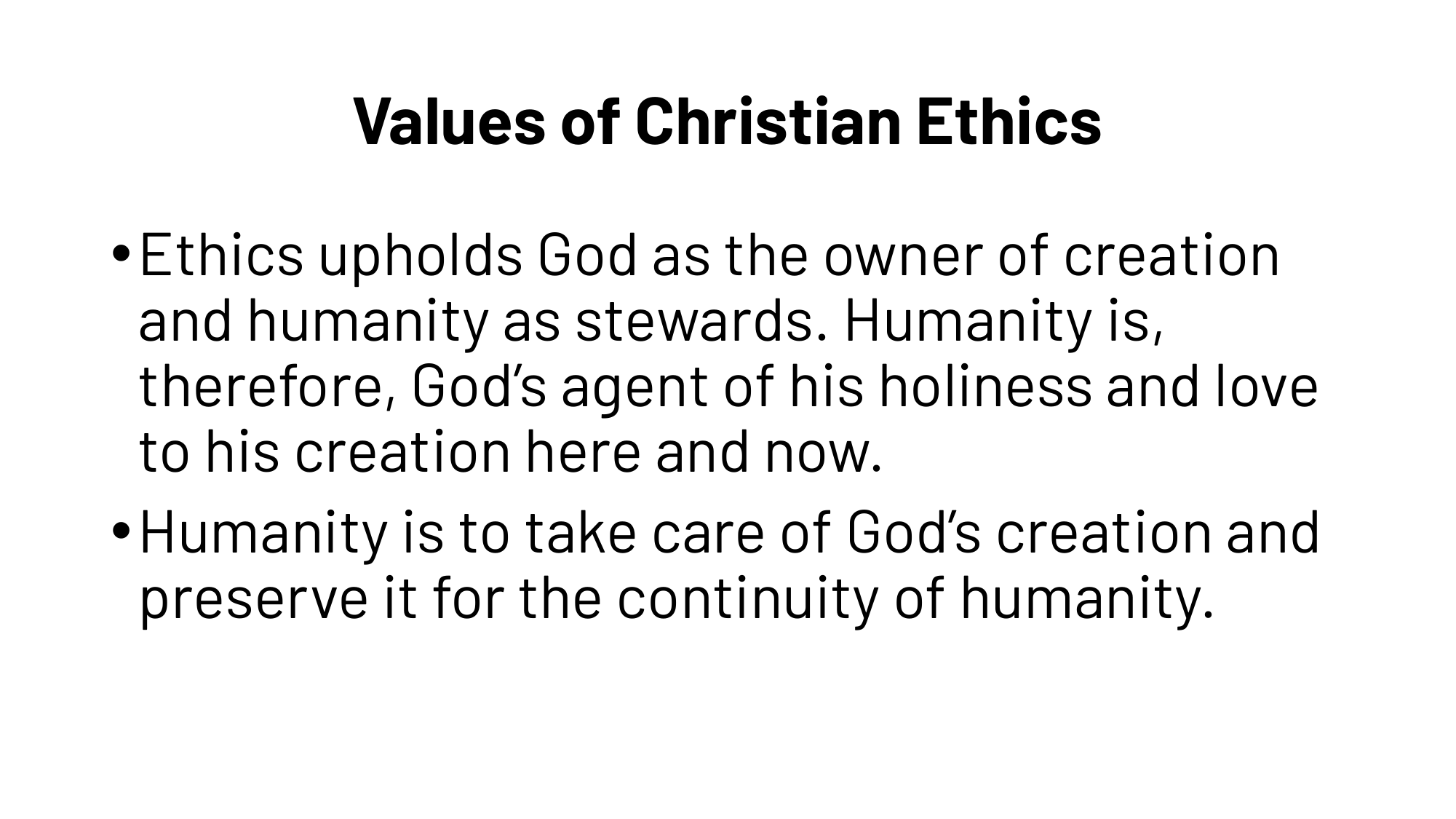

# Values of Christian Ethics
Ethics upholds God as the owner of creation and humanity as stewards. Humanity is, therefore, God’s agent of his holiness and love to his creation here and now.
Humanity is to take care of God’s creation and preserve it for the continuity of humanity.